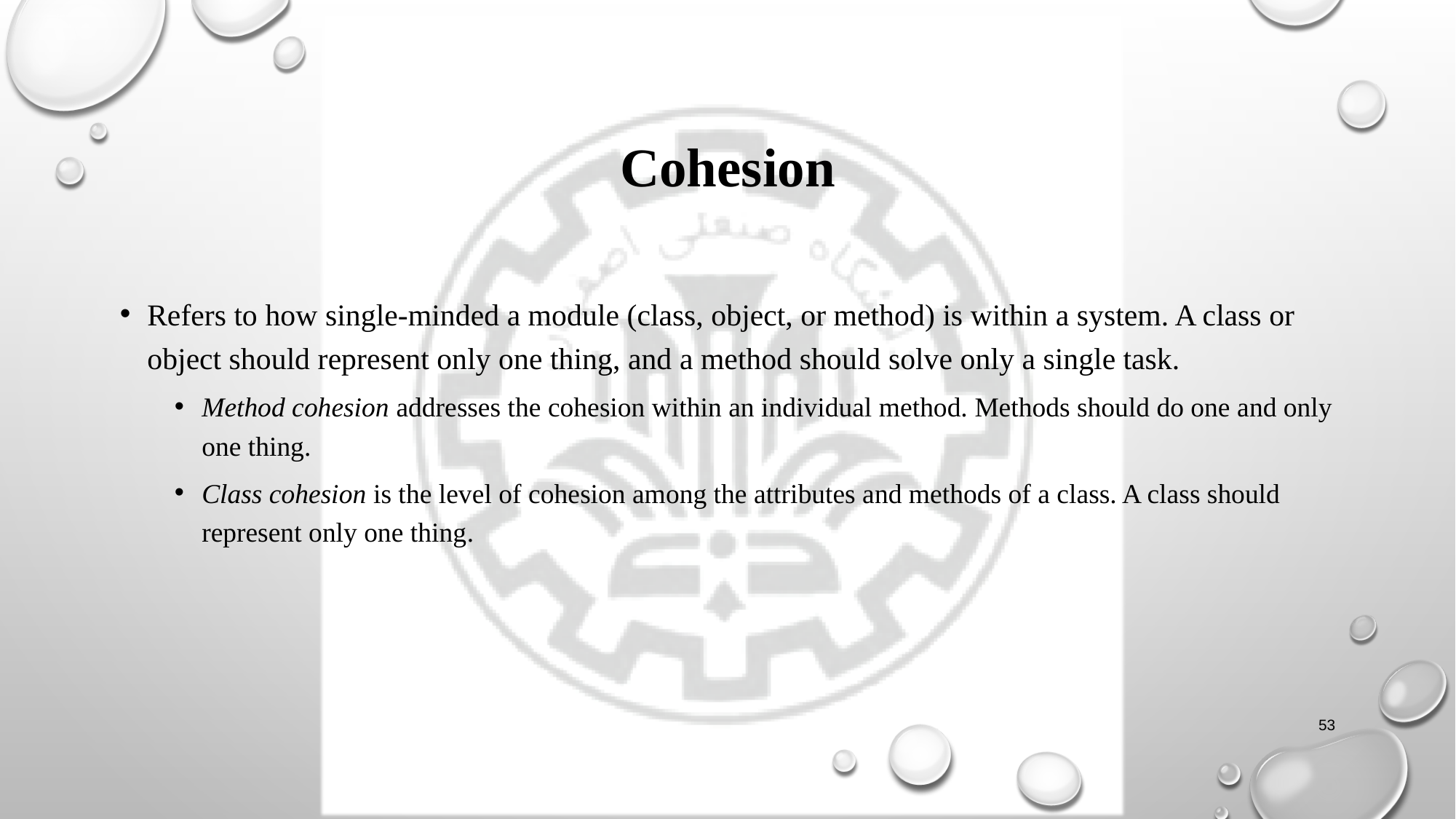

# Cohesion
Refers to how single-minded a module (class, object, or method) is within a system. A class or object should represent only one thing, and a method should solve only a single task.
Method cohesion addresses the cohesion within an individual method. Methods should do one and only one thing.
Class cohesion is the level of cohesion among the attributes and methods of a class. A class should represent only one thing.
53